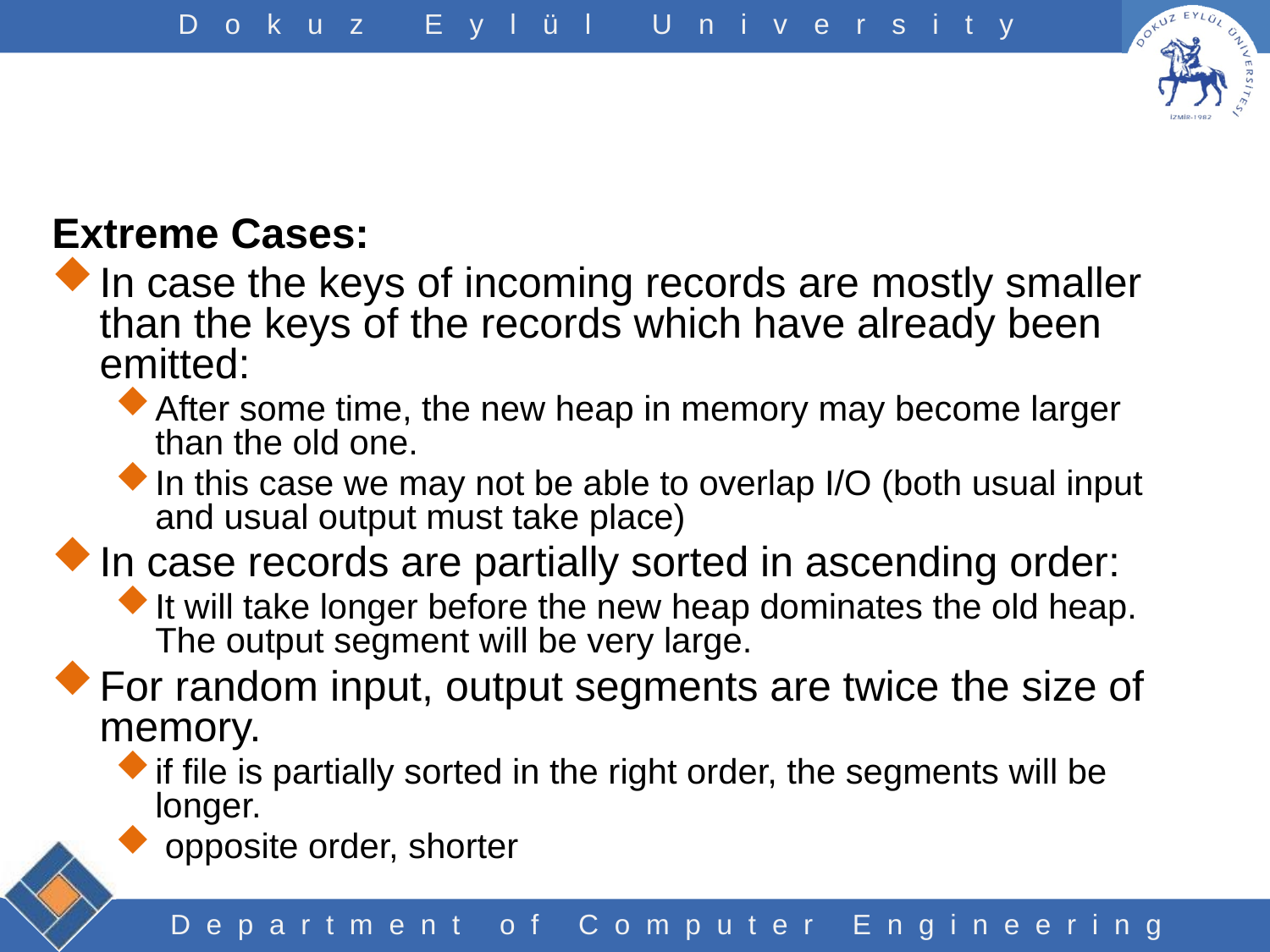

#
Extreme Cases:
In case the keys of incoming records are mostly smaller than the keys of the records which have already been emitted:
After some time, the new heap in memory may become larger than the old one.
In this case we may not be able to overlap I/O (both usual input and usual output must take place)
In case records are partially sorted in ascending order:
It will take longer before the new heap dominates the old heap. The output segment will be very large.
For random input, output segments are twice the size of memory.
if file is partially sorted in the right order, the segments will be longer.
 opposite order, shorter